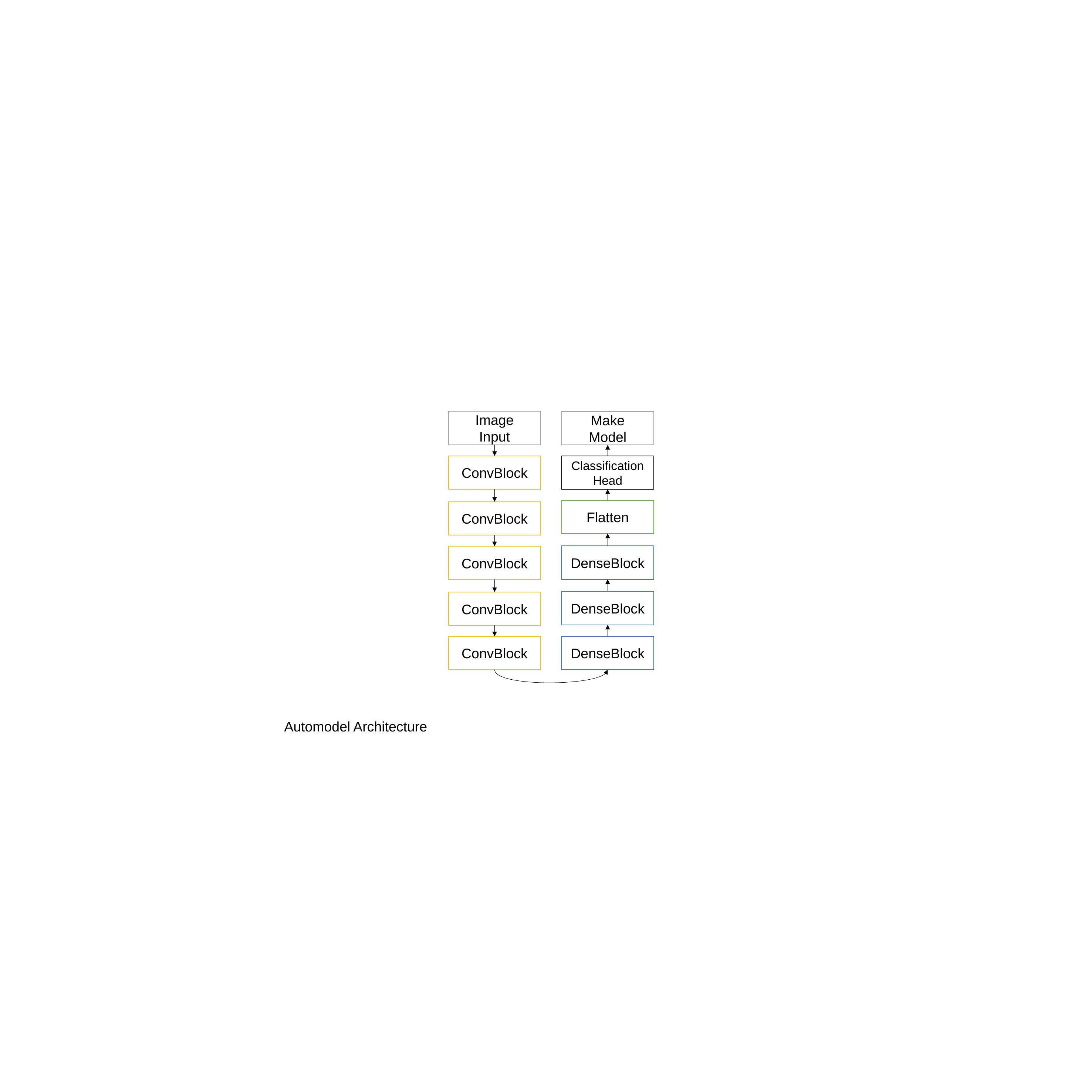

Image
Input
Make
Model
ConvBlock
Classification Head
Flatten
ConvBlock
DenseBlock
ConvBlock
DenseBlock
ConvBlock
ConvBlock
DenseBlock
Automodel Architecture